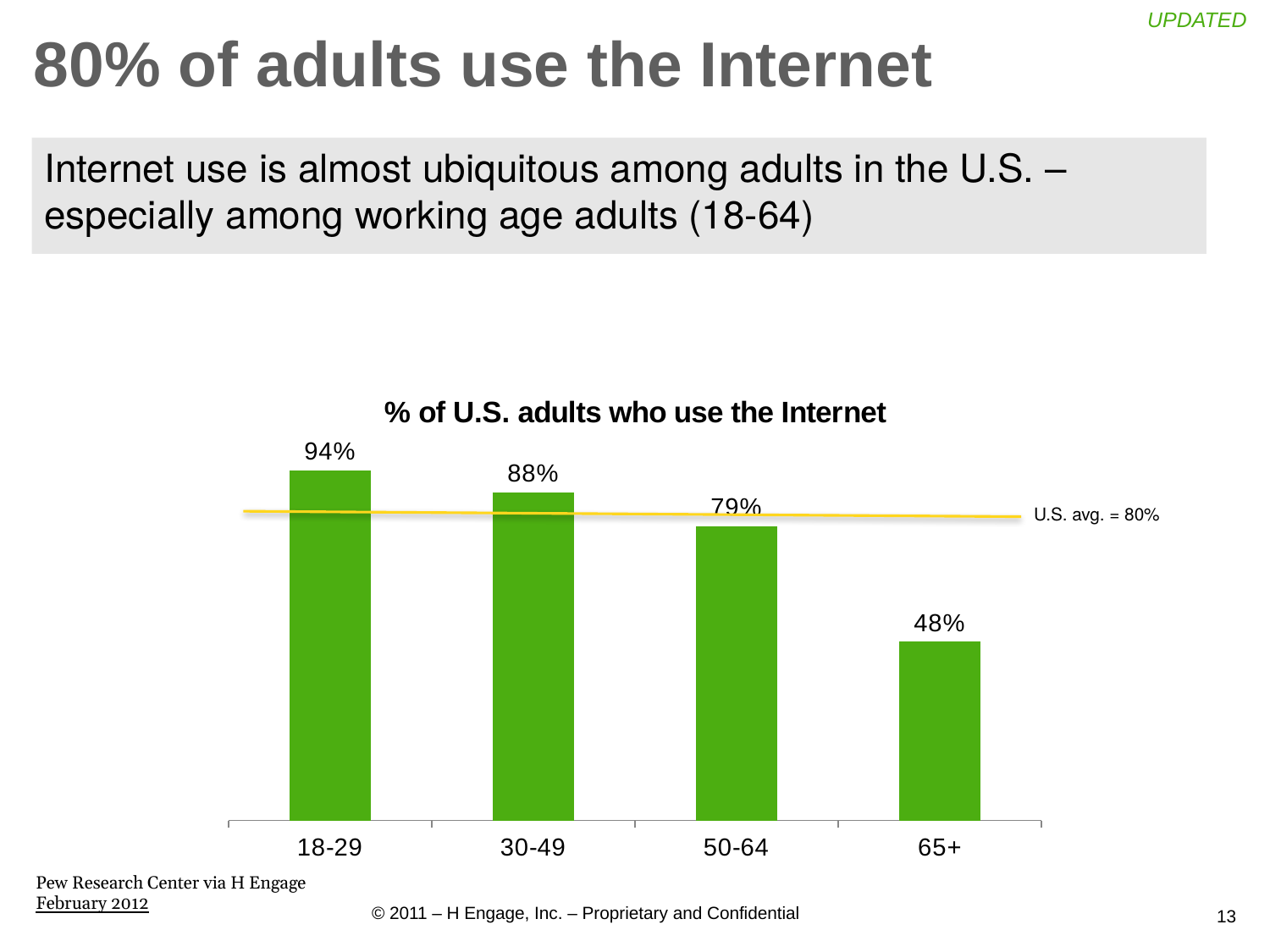

UPDATED
# 80% of adults use the Internet
Internet use is almost ubiquitous among adults in the U.S. – especially among working age adults (18-64)

### Chart: % of U.S. adults who use the Internet

| Category | Series 1 |
|---|---|
| 18-29 | 0.94 |
| 30-49 | 0.88 |
| 50-64 | 0.79 |
| 65+ | 0.48 |
U.S. avg. = 80%
Pew Research Center via H Engage
February 2012
13